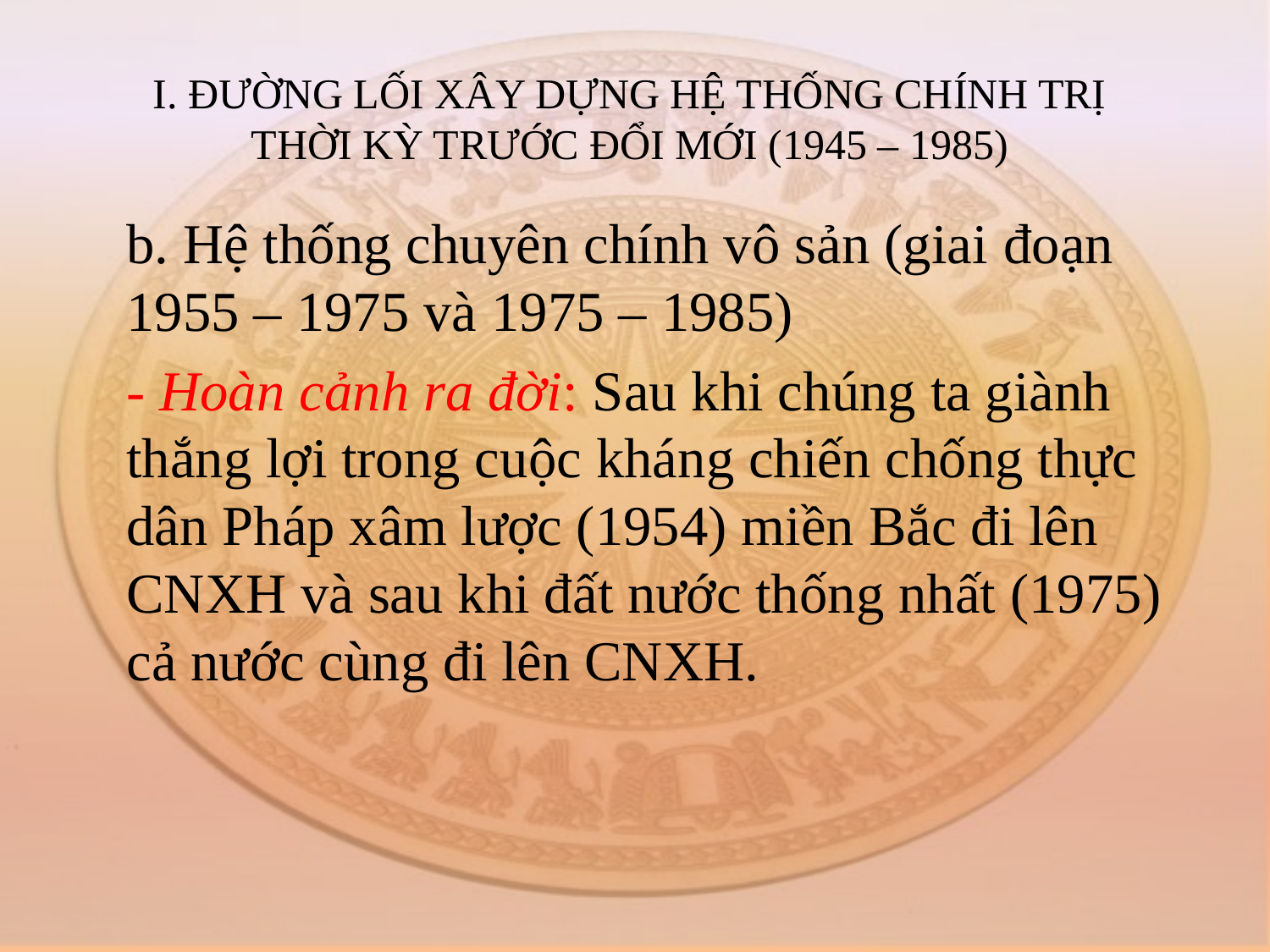

# I. ĐƯỜNG LỐI XÂY DỰNG HỆ THỐNG CHÍNH TRỊ THỜI KỲ TRƯỚC ĐỔI MỚI (1945 – 1985)
	b. Hệ thống chuyên chính vô sản (giai đoạn 1955 – 1975 và 1975 – 1985)
	- Hoàn cảnh ra đời: Sau khi chúng ta giành thắng lợi trong cuộc kháng chiến chống thực dân Pháp xâm lược (1954) miền Bắc đi lên CNXH và sau khi đất nước thống nhất (1975) cả nước cùng đi lên CNXH.